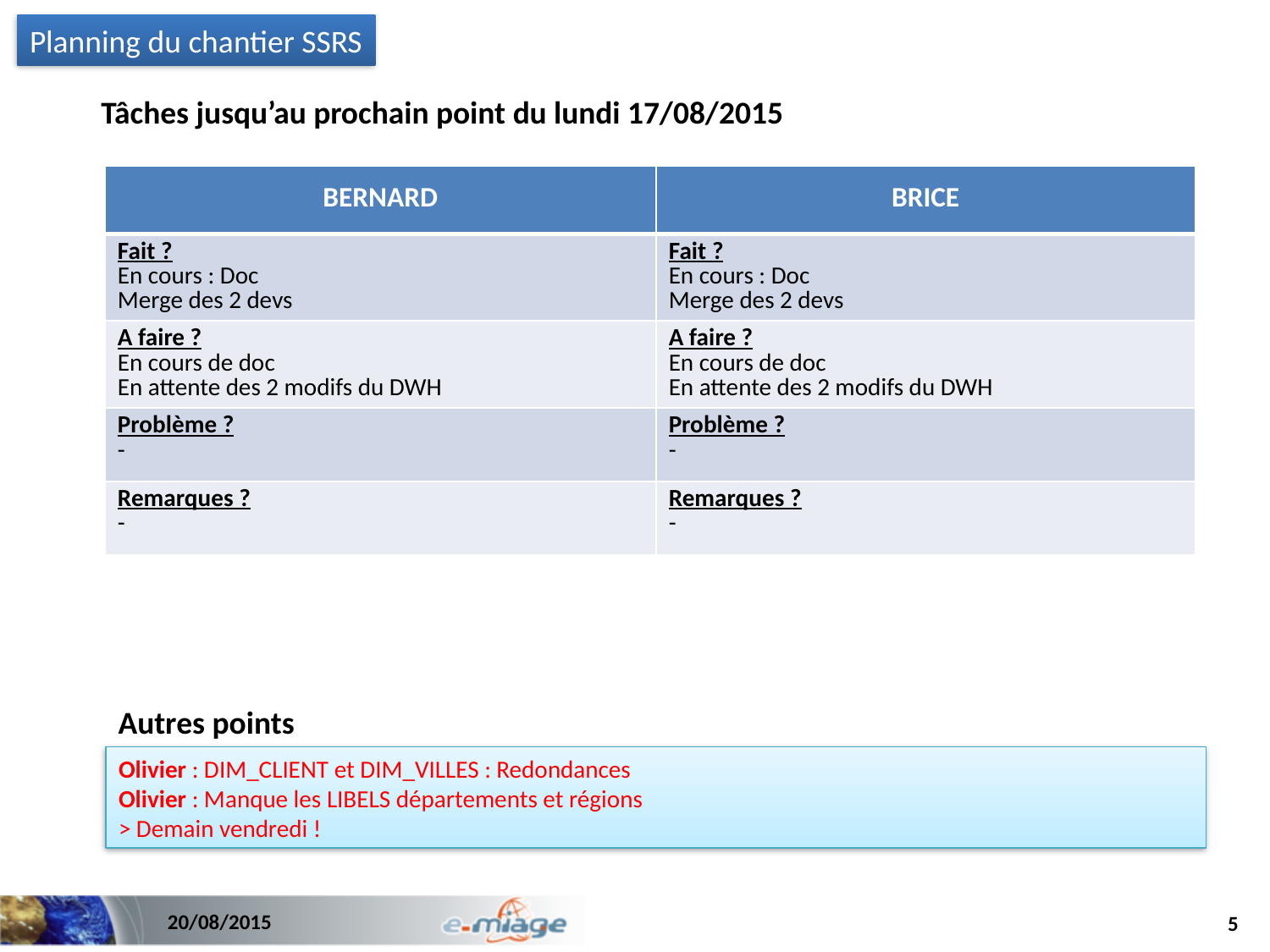

Planning du chantier SSRS
Tâches jusqu’au prochain point du lundi 17/08/2015
| BERNARD | BRICE |
| --- | --- |
| Fait ? En cours : Doc Merge des 2 devs | Fait ? En cours : Doc Merge des 2 devs |
| A faire ? En cours de doc En attente des 2 modifs du DWH | A faire ? En cours de doc En attente des 2 modifs du DWH |
| Problème ? - | Problème ? - |
| Remarques ? - | Remarques ? - |
Autres points
Olivier : DIM_CLIENT et DIM_VILLES : Redondances
Olivier : Manque les LIBELS départements et régions
> Demain vendredi !